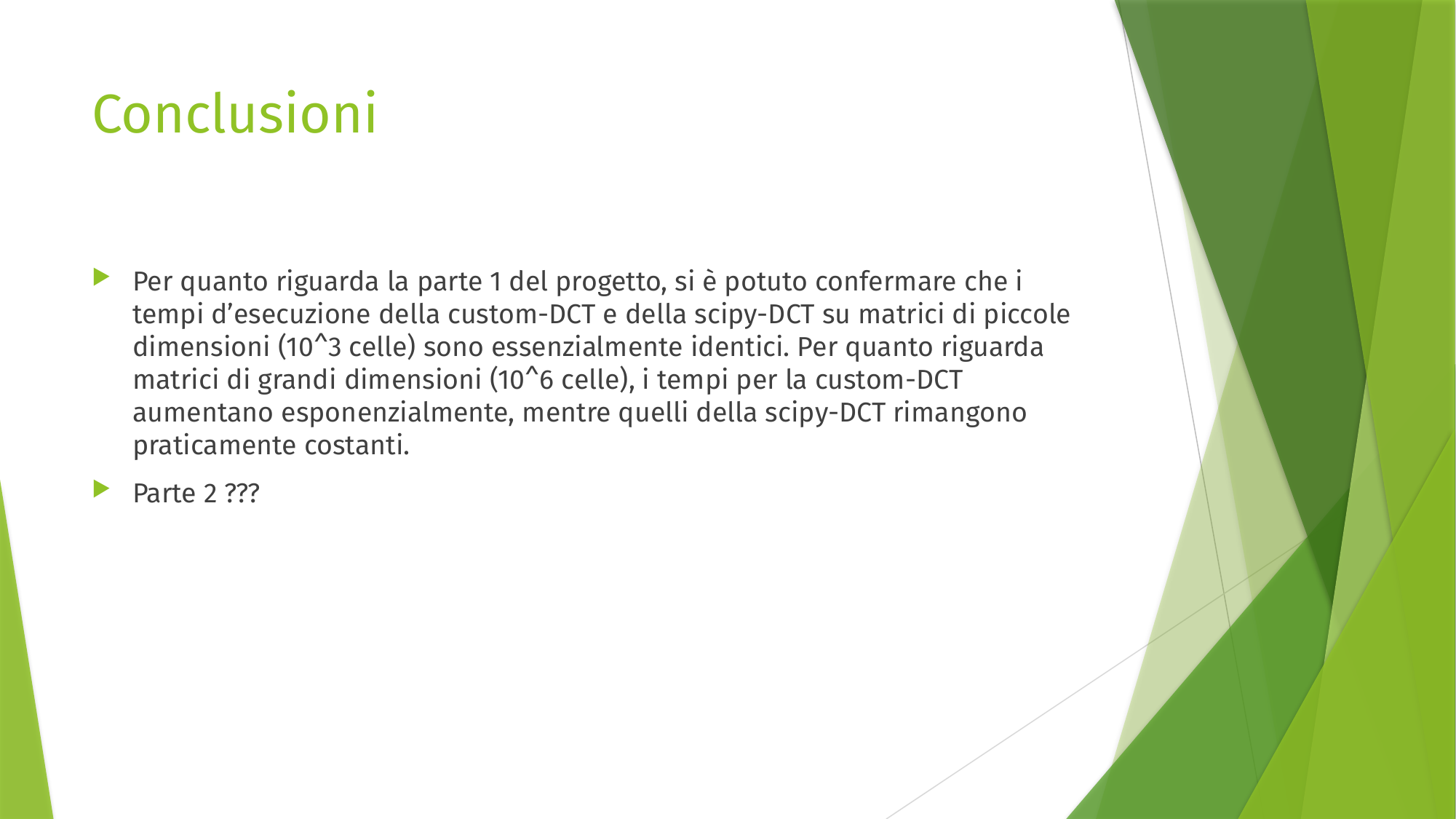

# Conclusioni
Per quanto riguarda la parte 1 del progetto, si è potuto confermare che i tempi d’esecuzione della custom-DCT e della scipy-DCT su matrici di piccole dimensioni (10^3 celle) sono essenzialmente identici. Per quanto riguarda matrici di grandi dimensioni (10^6 celle), i tempi per la custom-DCT aumentano esponenzialmente, mentre quelli della scipy-DCT rimangono praticamente costanti.
Parte 2 ???